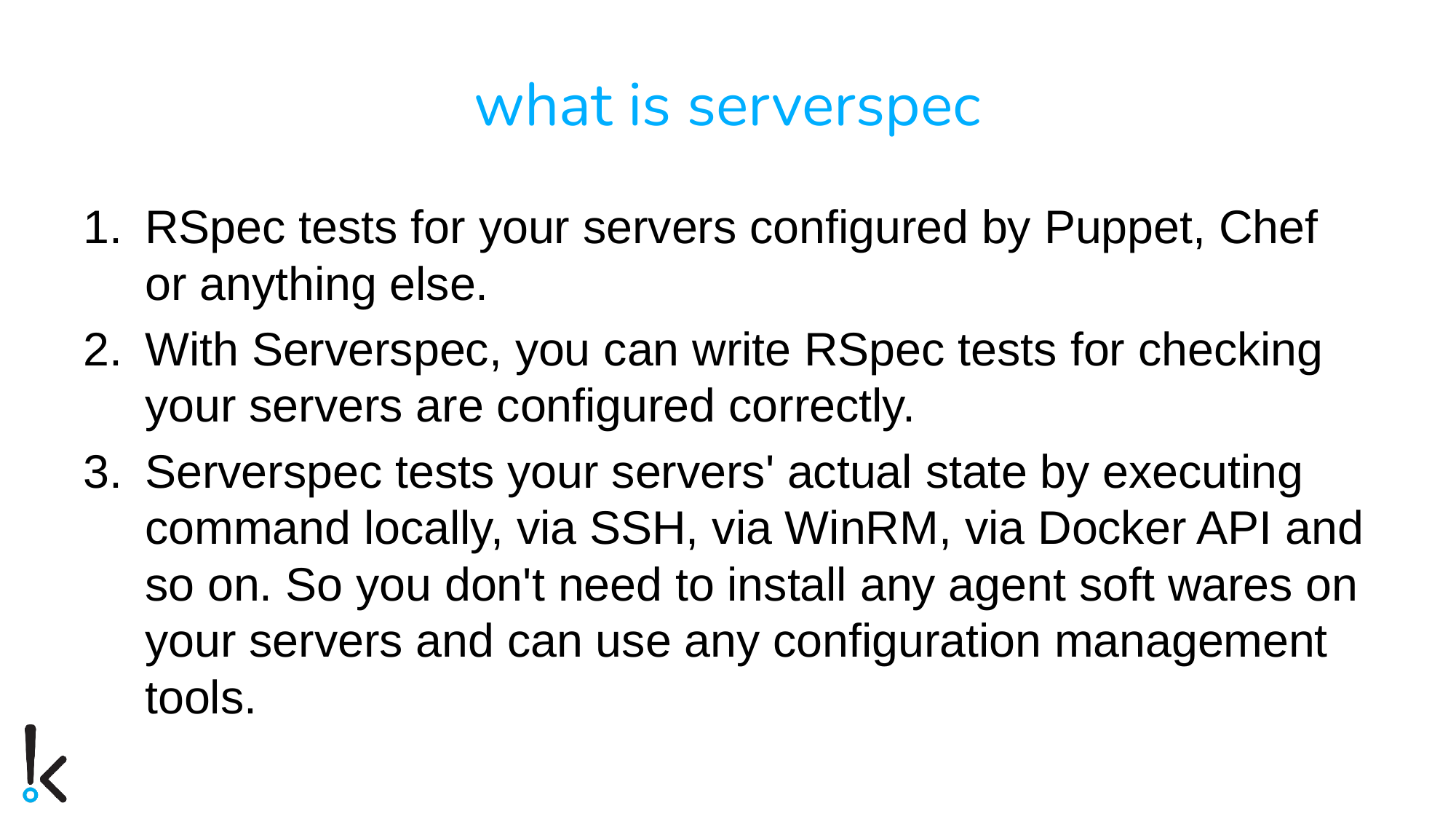

# what is serverspec
RSpec tests for your servers configured by Puppet, Chef or anything else.
With Serverspec, you can write RSpec tests for checking your servers are configured correctly.
Serverspec tests your servers' actual state by executing command locally, via SSH, via WinRM, via Docker API and so on. So you don't need to install any agent soft wares on your servers and can use any configuration management tools.